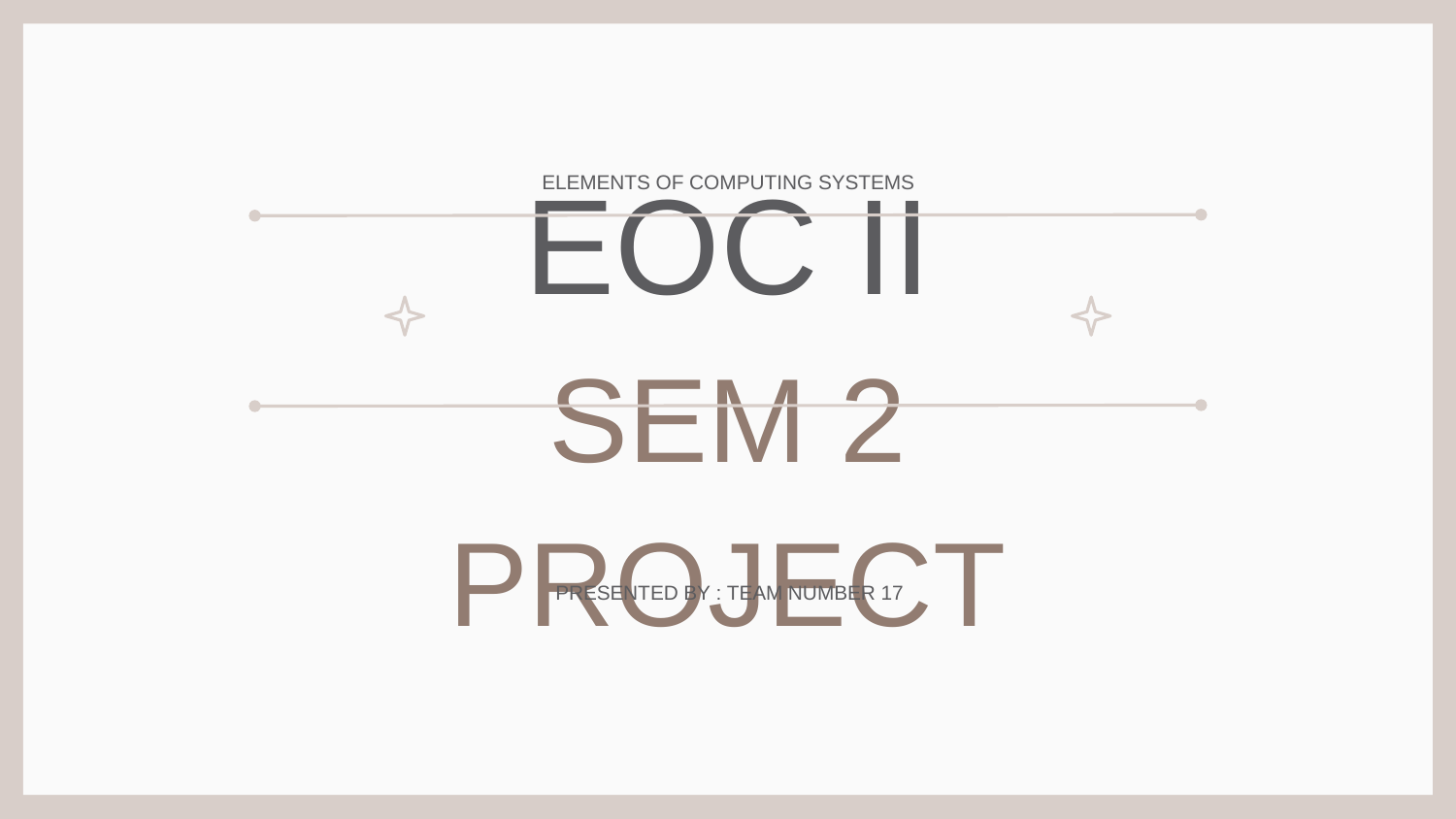

ELEMENTS OF COMPUTING SYSTEMS
# EOC II SEM 2 PROJECT

PRESENTED BY : TEAM NUMBER 17